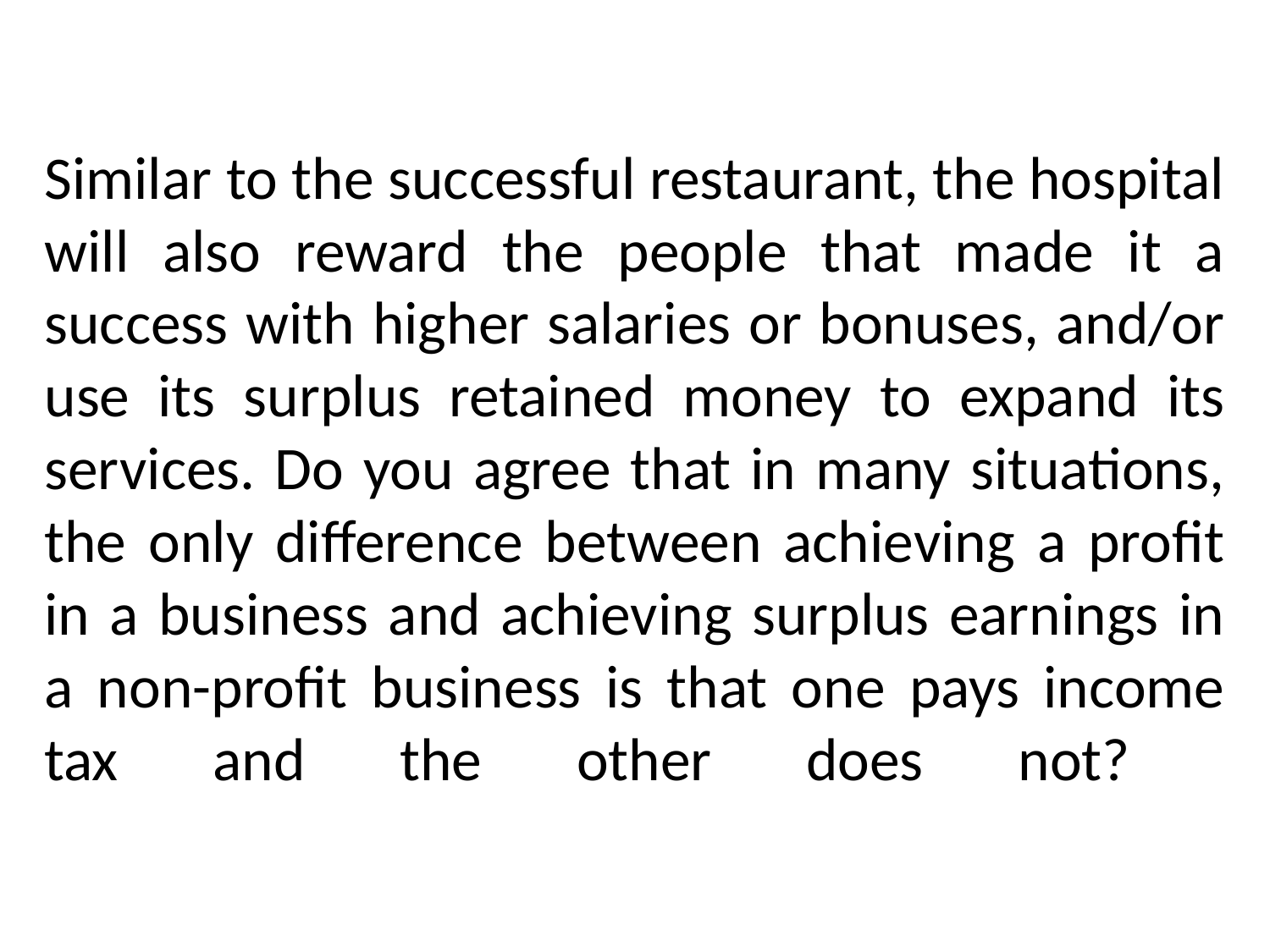

# Similar to the successful restaurant, the hospital will also reward the people that made it a success with higher salaries or bonuses, and/or use its surplus retained money to expand its services. Do you agree that in many situations, the only difference between achieving a profit in a business and achieving surplus earnings in a non-profit business is that one pays income tax and the other does not?